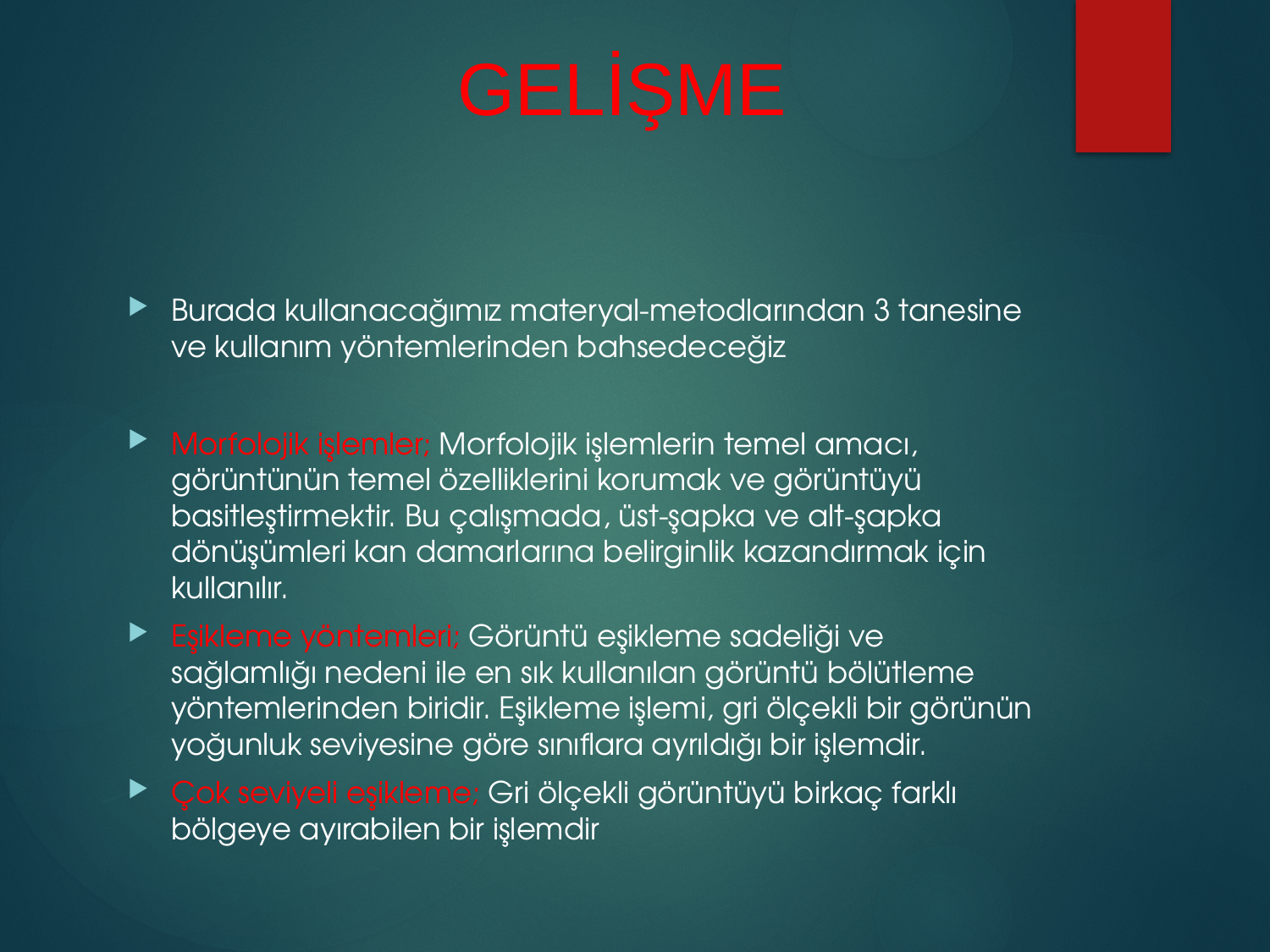

# GELİŞME
Burada kullanacağımız materyal-metodlarından 3 tanesine ve kullanım yöntemlerinden bahsedeceğiz

Morfolojik işlemler; Morfolojik işlemlerin temel amacı, görüntünün temel özelliklerini korumak ve görüntüyü basitleştirmektir. Bu çalışmada, üst-şapka ve alt-şapka dönüşümleri kan damarlarına belirginlik kazandırmak için kullanılır.
Eşikleme yöntemleri; Görüntü eşikleme sadeliği ve sağlamlığı nedeni ile en sık kullanılan görüntü bölütleme yöntemlerinden biridir. Eşikleme işlemi, gri ölçekli bir görünün yoğunluk seviyesine göre sınıflara ayrıldığı bir işlemdir.
Çok seviyeli eşikleme; Gri ölçekli görüntüyü birkaç farklı bölgeye ayırabilen bir işlemdir